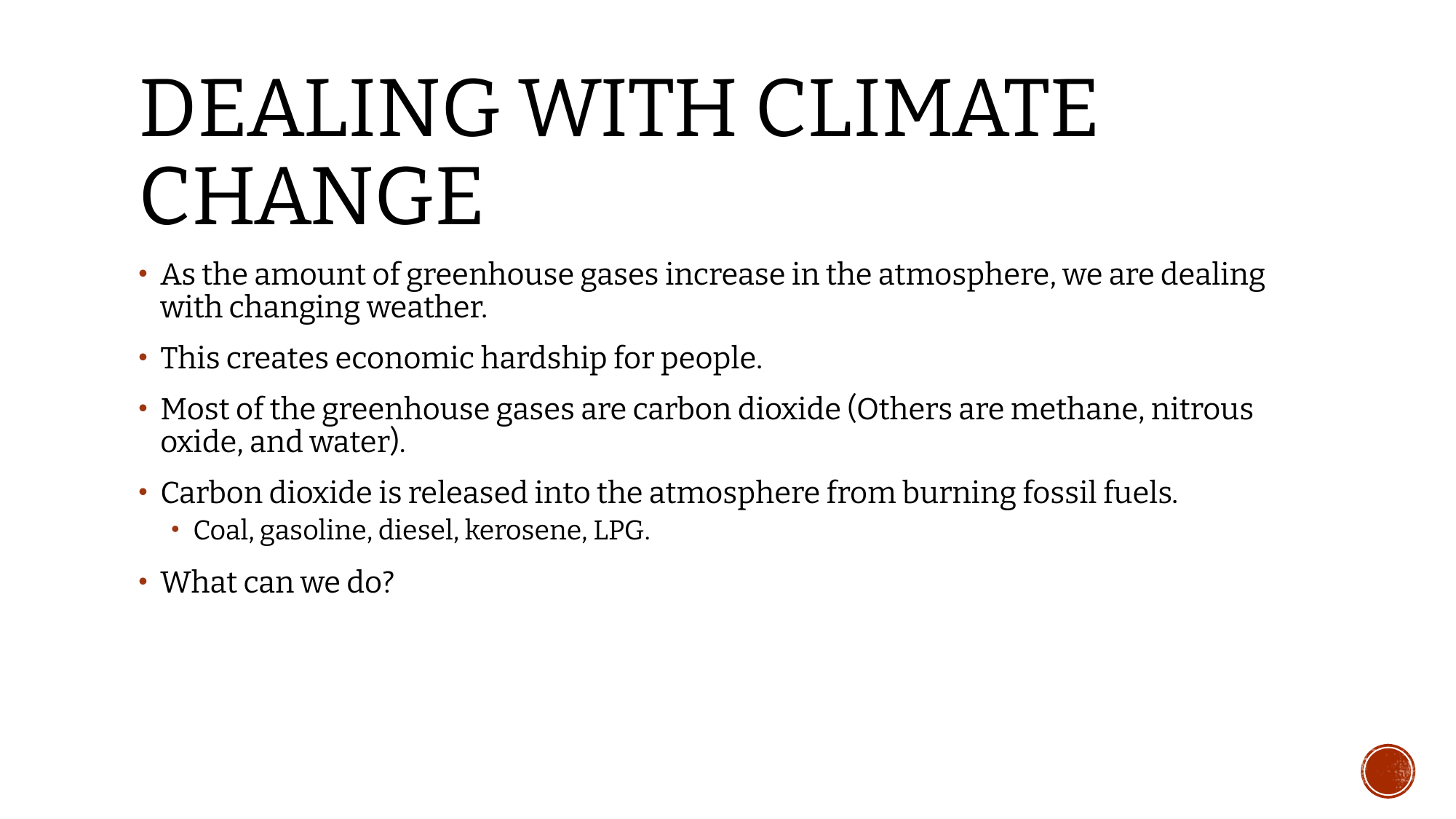

# Dealing with Climate Change
As the amount of greenhouse gases increase in the atmosphere, we are dealing with changing weather.
This creates economic hardship for people.
Most of the greenhouse gases are carbon dioxide (Others are methane, nitrous oxide, and water).
Carbon dioxide is released into the atmosphere from burning fossil fuels.
Coal, gasoline, diesel, kerosene, LPG.
What can we do?